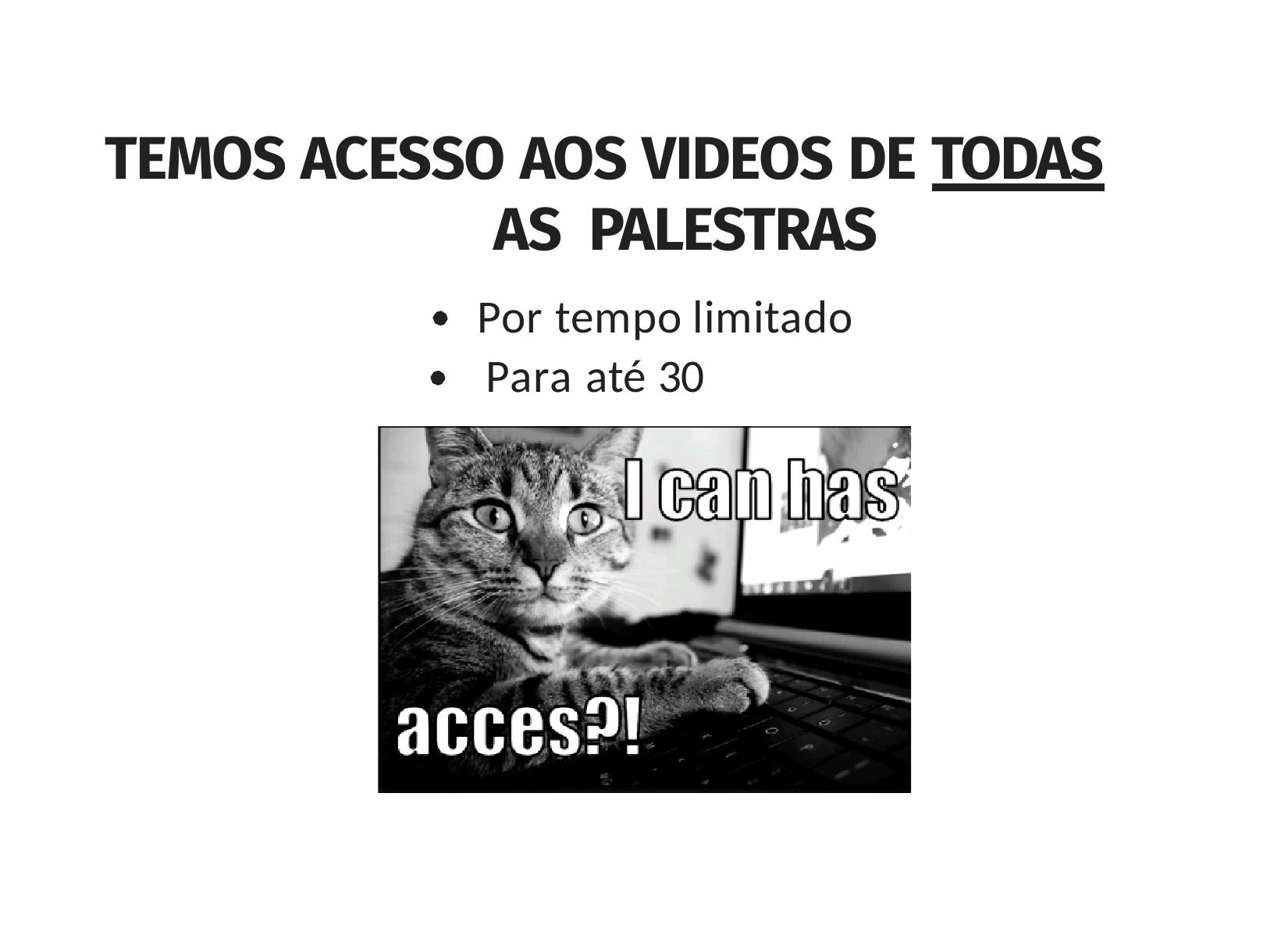

# TEMOS ACESSO AOS VIDEOS DE TODAS AS  PALESTRAS
Por tempo limitado  Para até 30 pessoas